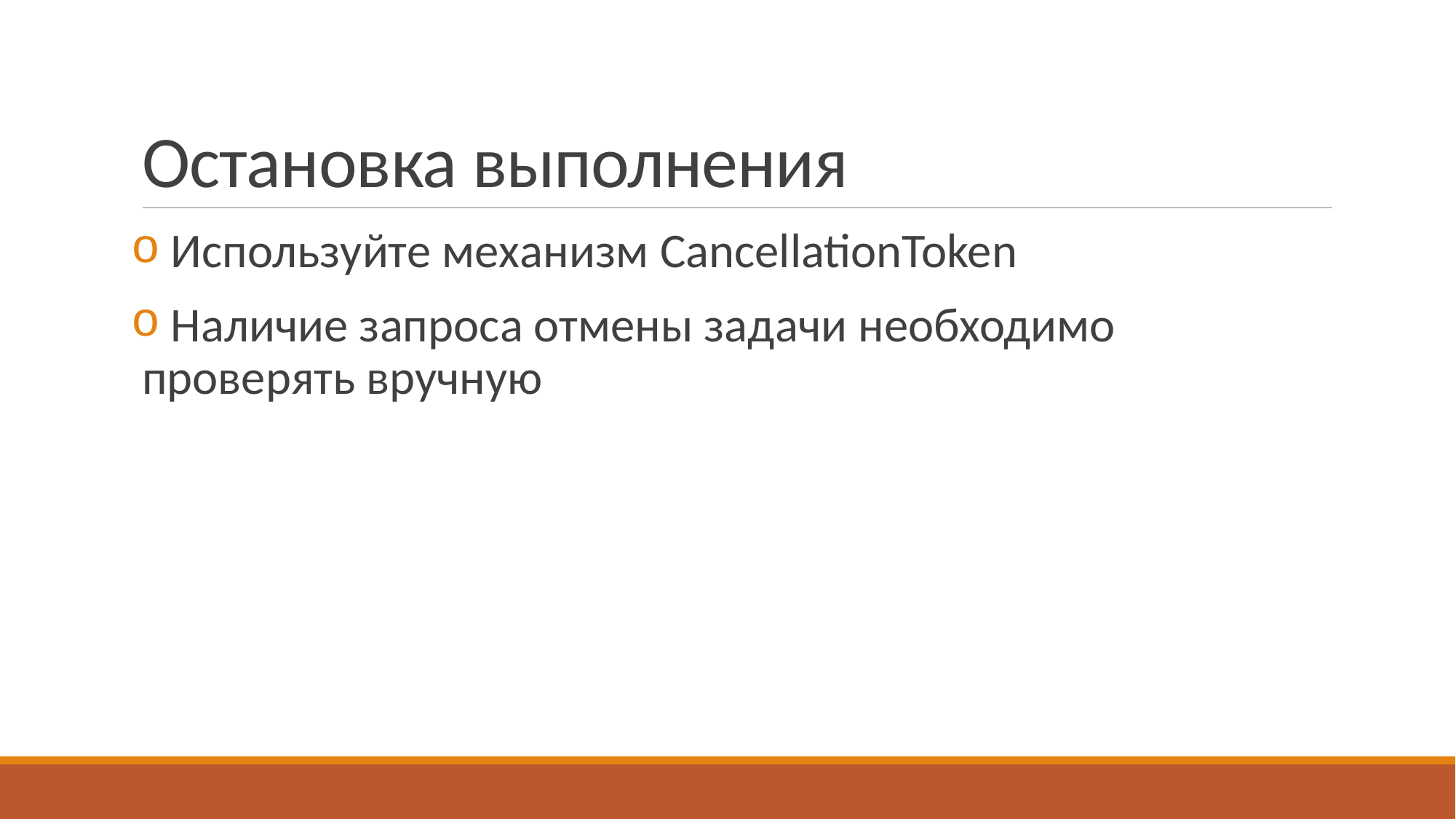

# Остановка выполнения
 Используйте механизм CancellationToken
 Наличие запроса отмены задачи необходимо проверять вручную